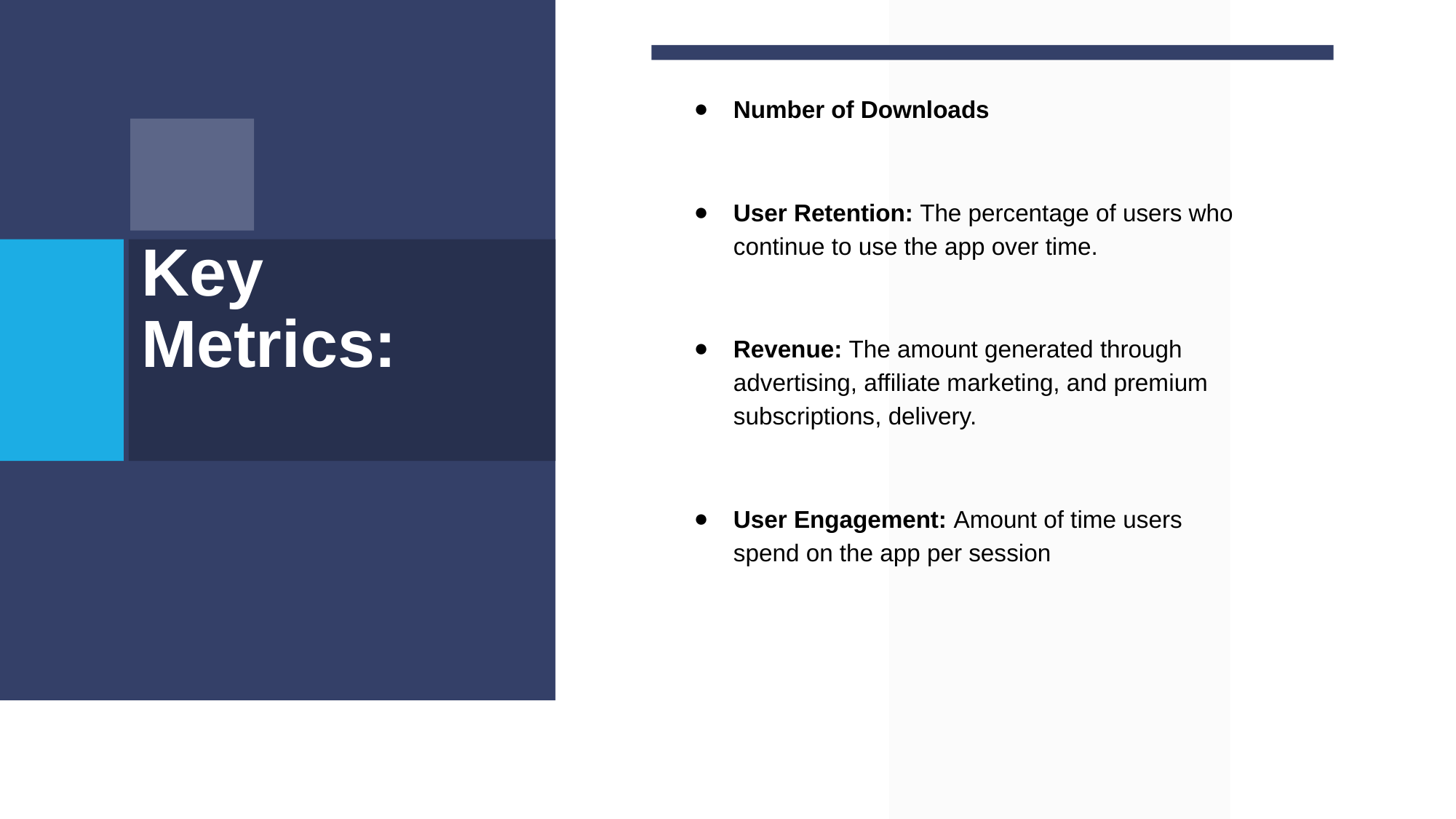

Number of Downloads

User Retention: The percentage of users who continue to use the app over time.

Revenue: The amount generated through advertising, affiliate marketing, and premium subscriptions, delivery.

User Engagement: Amount of time users spend on the app per session

# Key Metrics: